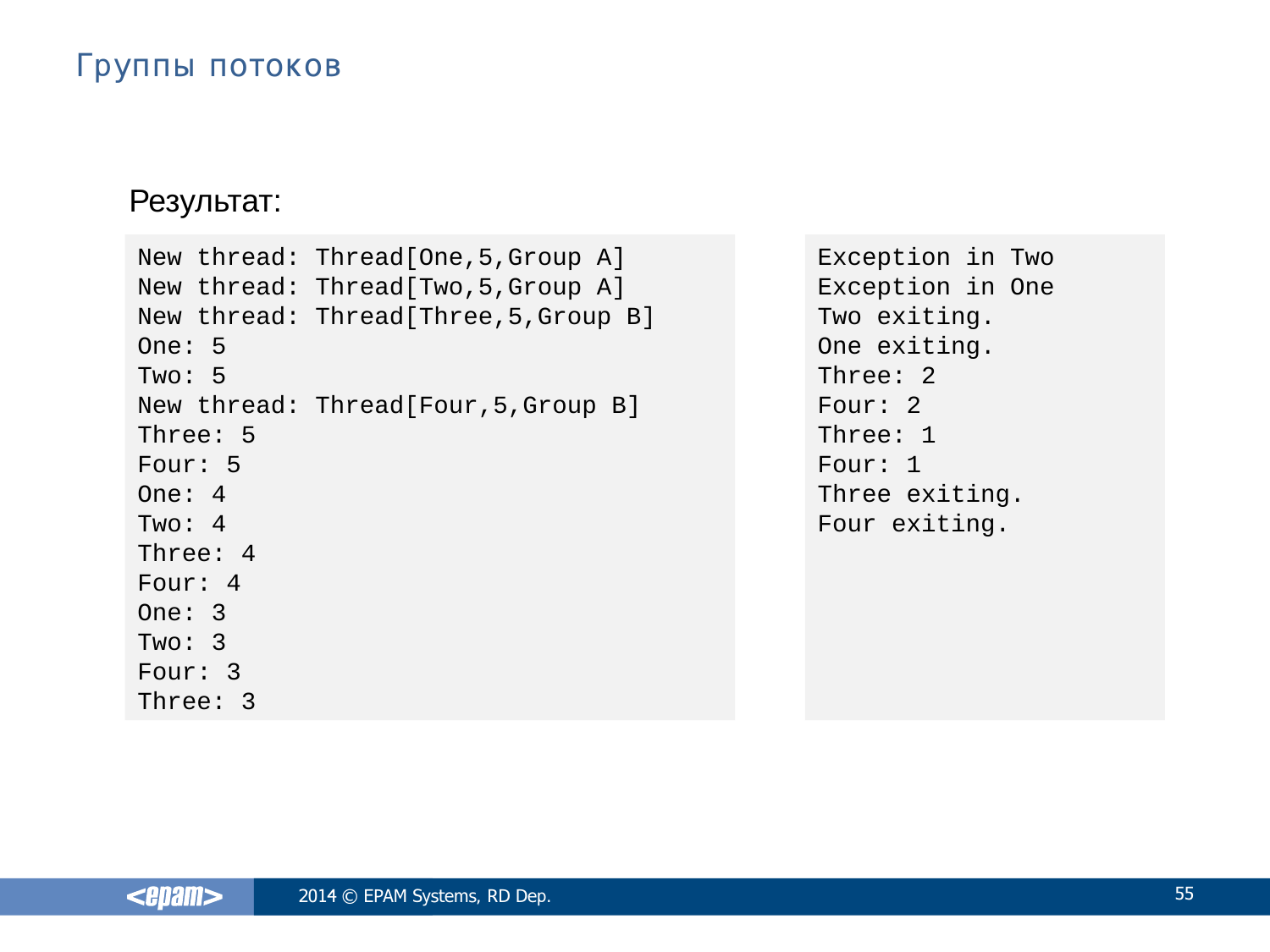

# Группы потоков
Результат:
New thread: Thread[One,5,Group A]
New thread: Thread[Two,5,Group A]
New thread: Thread[Three,5,Group B]
One: 5
Two: 5
New thread: Thread[Four,5,Group B]
Three: 5
Four: 5
One: 4
Two: 4
Three: 4
Four: 4
One: 3
Two: 3
Four: 3
Three: 3
Exception in Two
Exception in One
Two exiting.
One exiting.
Three: 2
Four: 2
Three: 1
Four: 1
Three exiting.
Four exiting.

55
2014 © EPAM Systems, RD Dep.